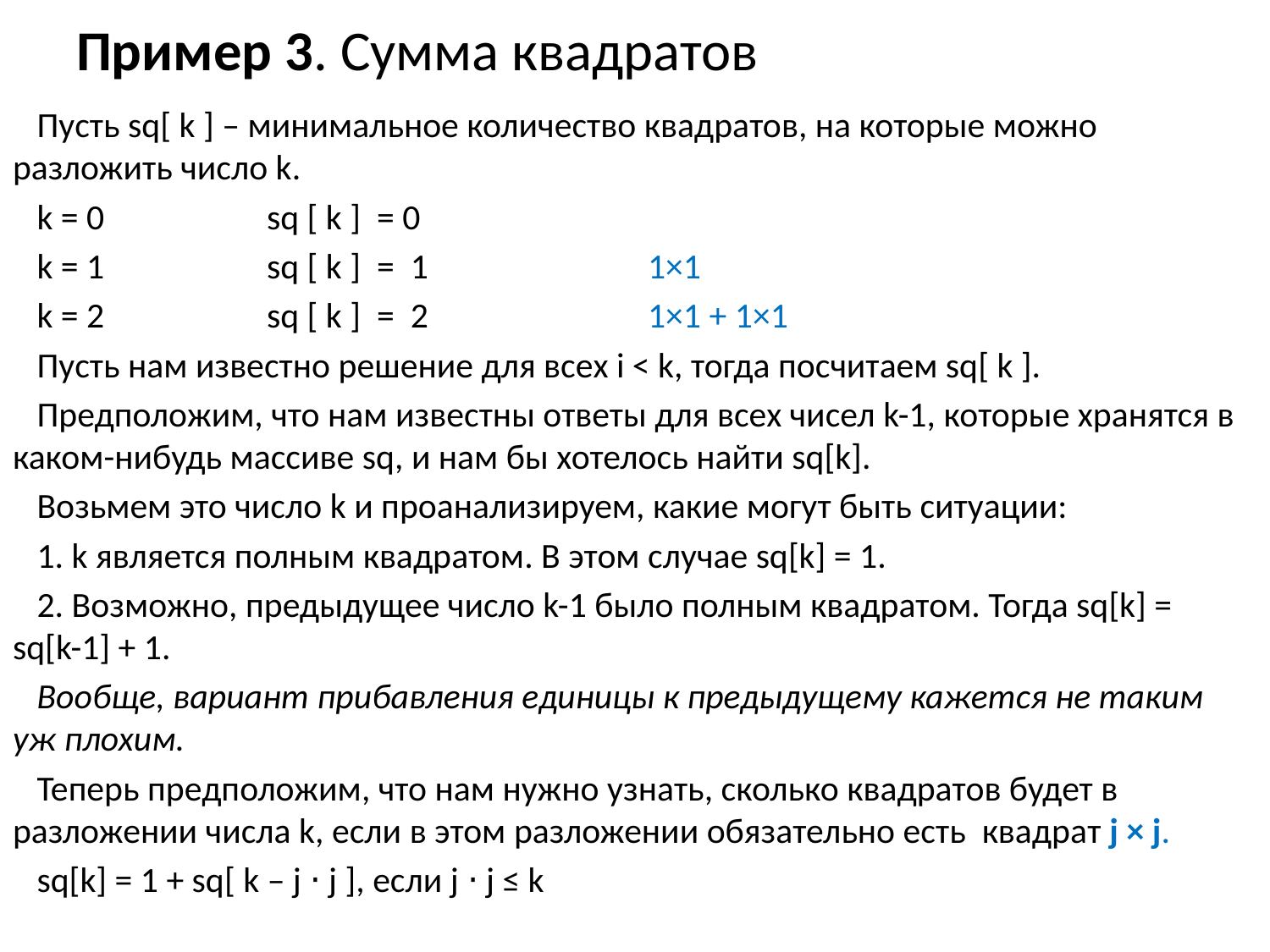

# Пример 3. Сумма квадратов
Пусть sq[ k ] – минимальное количество квадратов, на которые можно разложить число k.
k = 0		sq [ k ]  = 0
k = 1 		sq [ k ]  =  1 		1×1
k = 2 		sq [ k ]  =  2	 	1×1 + 1×1
Пусть нам известно решение для всех i < k, тогда посчитаем sq[ k ].
Предположим, что нам известны ответы для всех чисел k-1, которые хранятся в каком-нибудь массиве sq, и нам бы хотелось найти sq[k].
Возьмем это число k и проанализируем, какие могут быть ситуации:
1. k является полным квадратом. В этом случае sq[k] = 1.
2. Возможно, предыдущее число k-1 было полным квадратом. Тогда sq[k] = sq[k-1] + 1.
Вообще, вариант прибавления единицы к предыдущему кажется не таким уж плохим.
Теперь предположим, что нам нужно узнать, сколько квадратов будет в разложении числа k, если в этом разложении обязательно есть  квадрат j × j.
sq[k] = 1 + sq[ k – j ⋅ j ], если j ⋅ j ≤ k